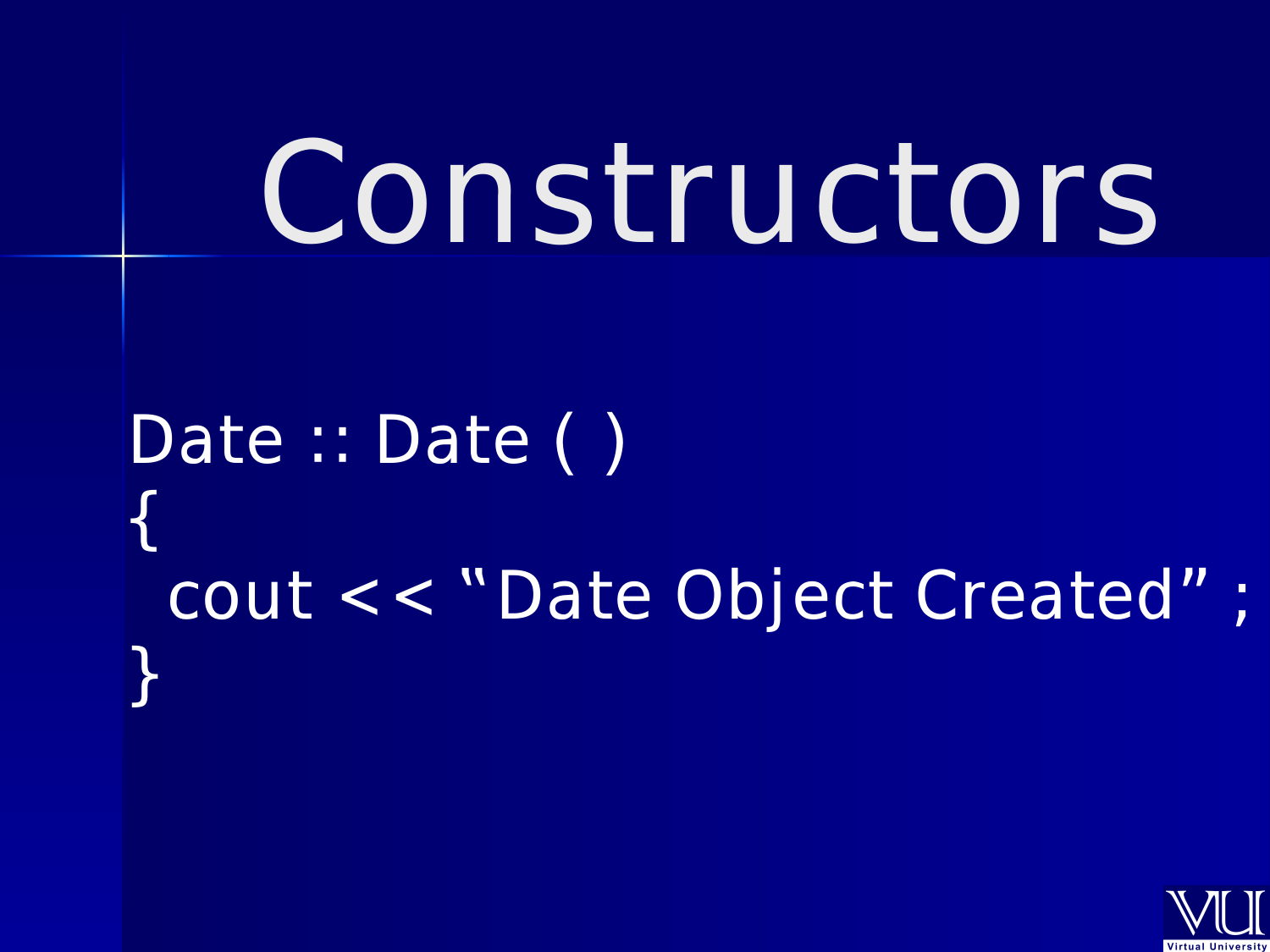

# Constructors
Date :: Date ( )
{
  cout << “Date Object Created” ;
}